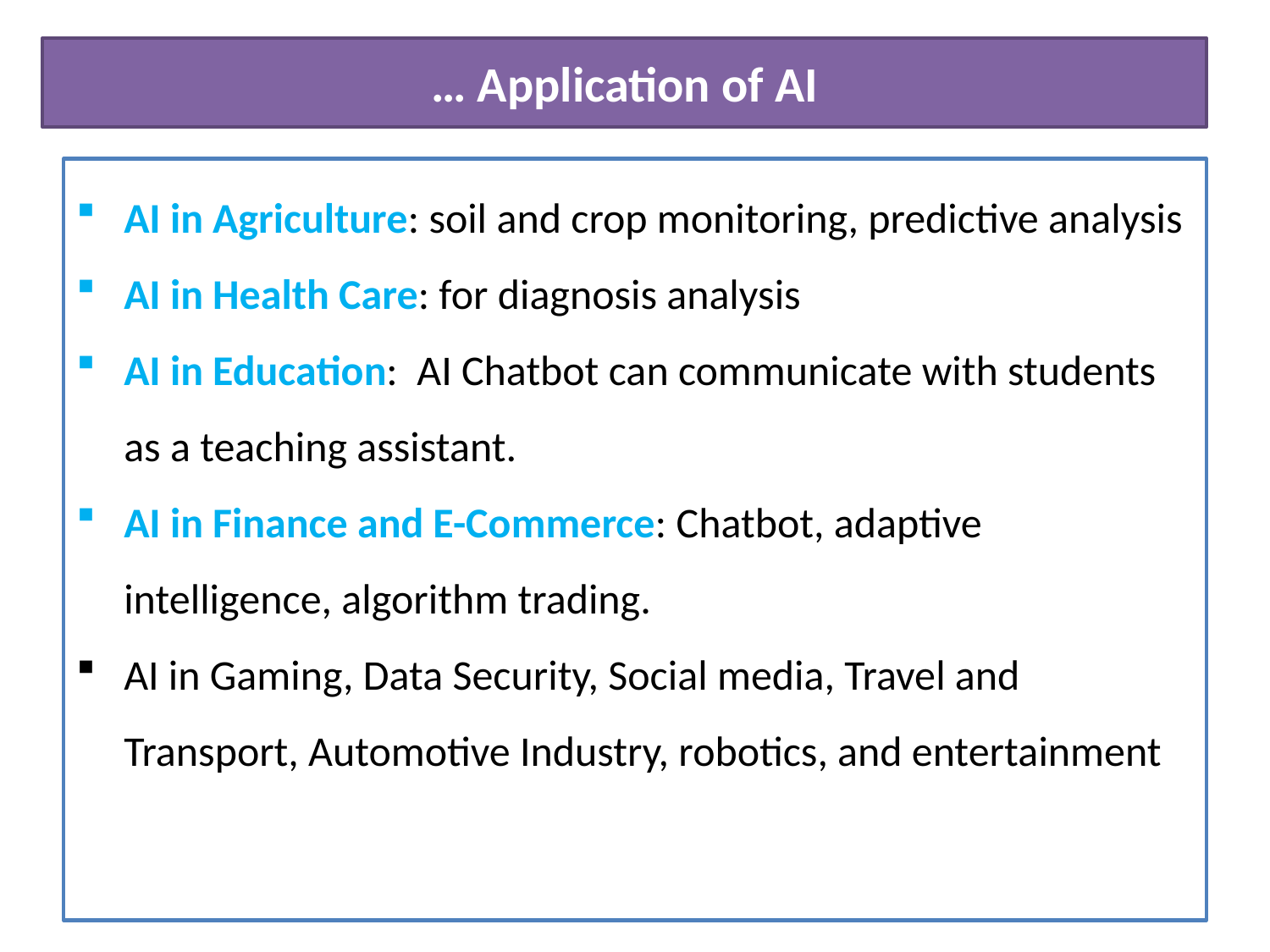

# … Application of AI
AI in Agriculture: soil and crop monitoring, predictive analysis
AI in Health Care: for diagnosis analysis
AI in Education:  AI Chatbot can communicate with students as a teaching assistant.
AI in Finance and E-Commerce: Chatbot, adaptive intelligence, algorithm trading.
AI in Gaming, Data Security, Social media, Travel and Transport, Automotive Industry, robotics, and entertainment